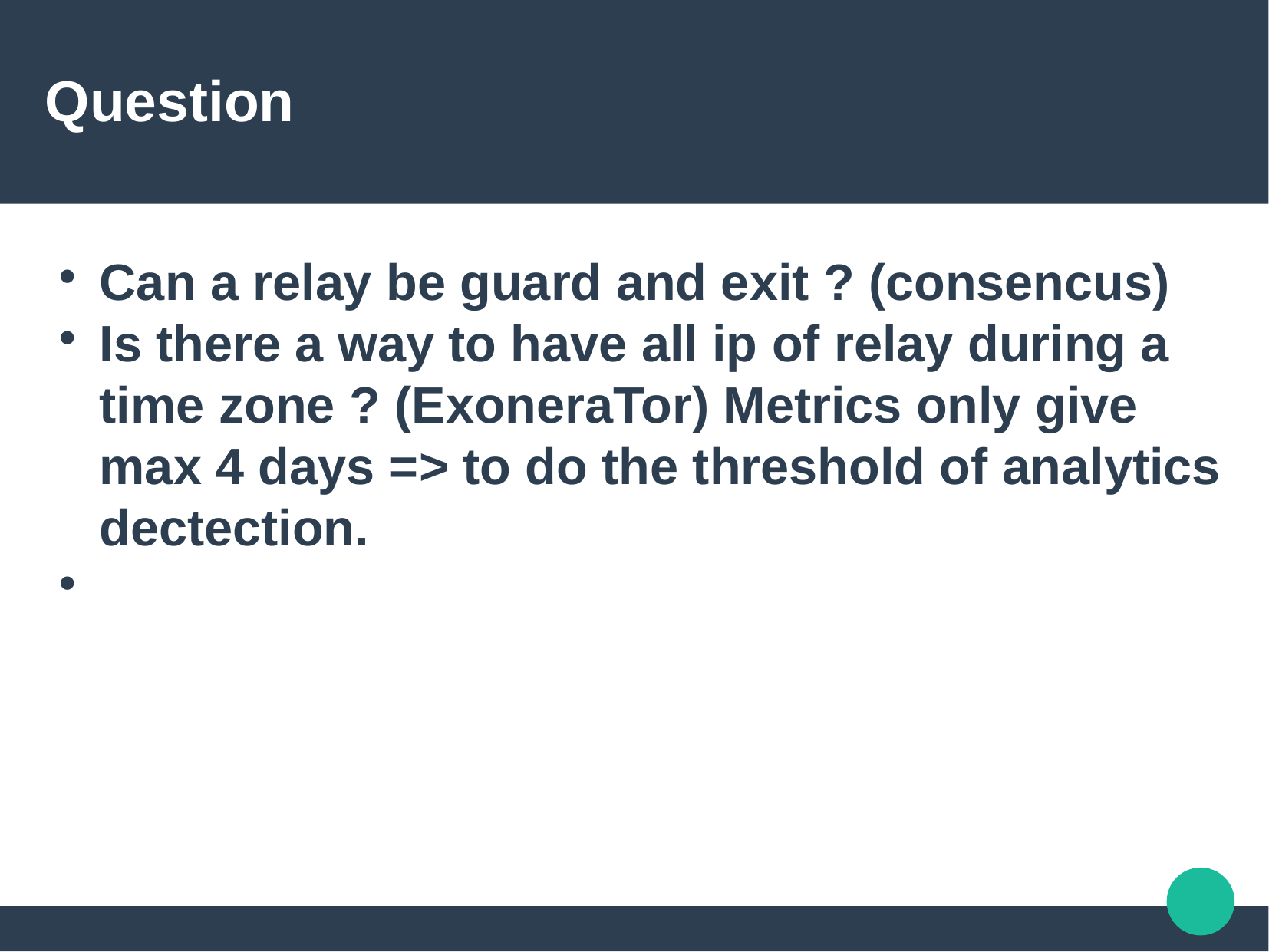

Question
Can a relay be guard and exit ? (consencus)
Is there a way to have all ip of relay during a time zone ? (ExoneraTor) Metrics only give max 4 days => to do the threshold of analytics dectection.